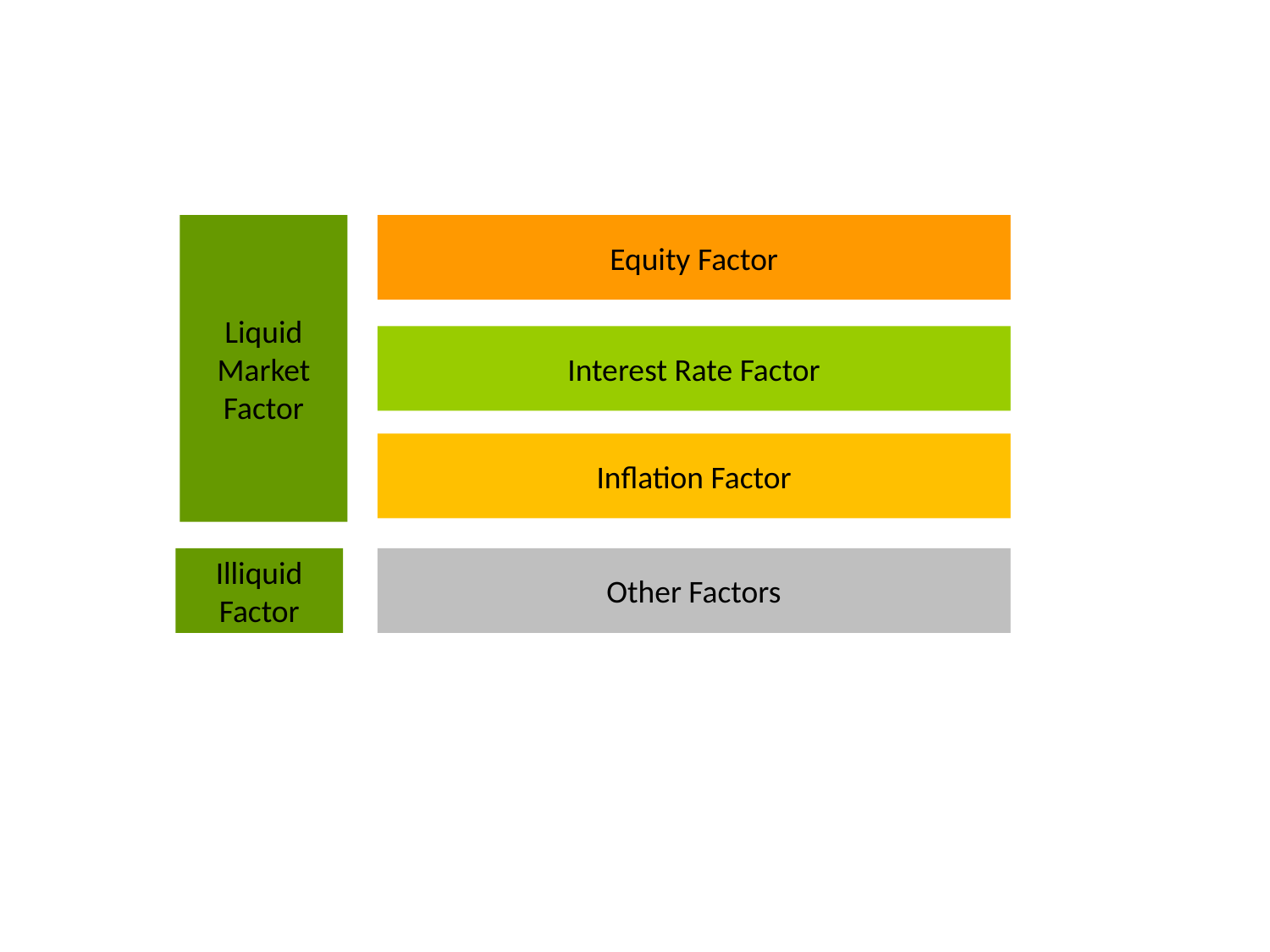

Liquid
 Market
Factor
Equity Factor
Interest Rate Factor
Inflation Factor
Illiquid
Factor
Other Factors